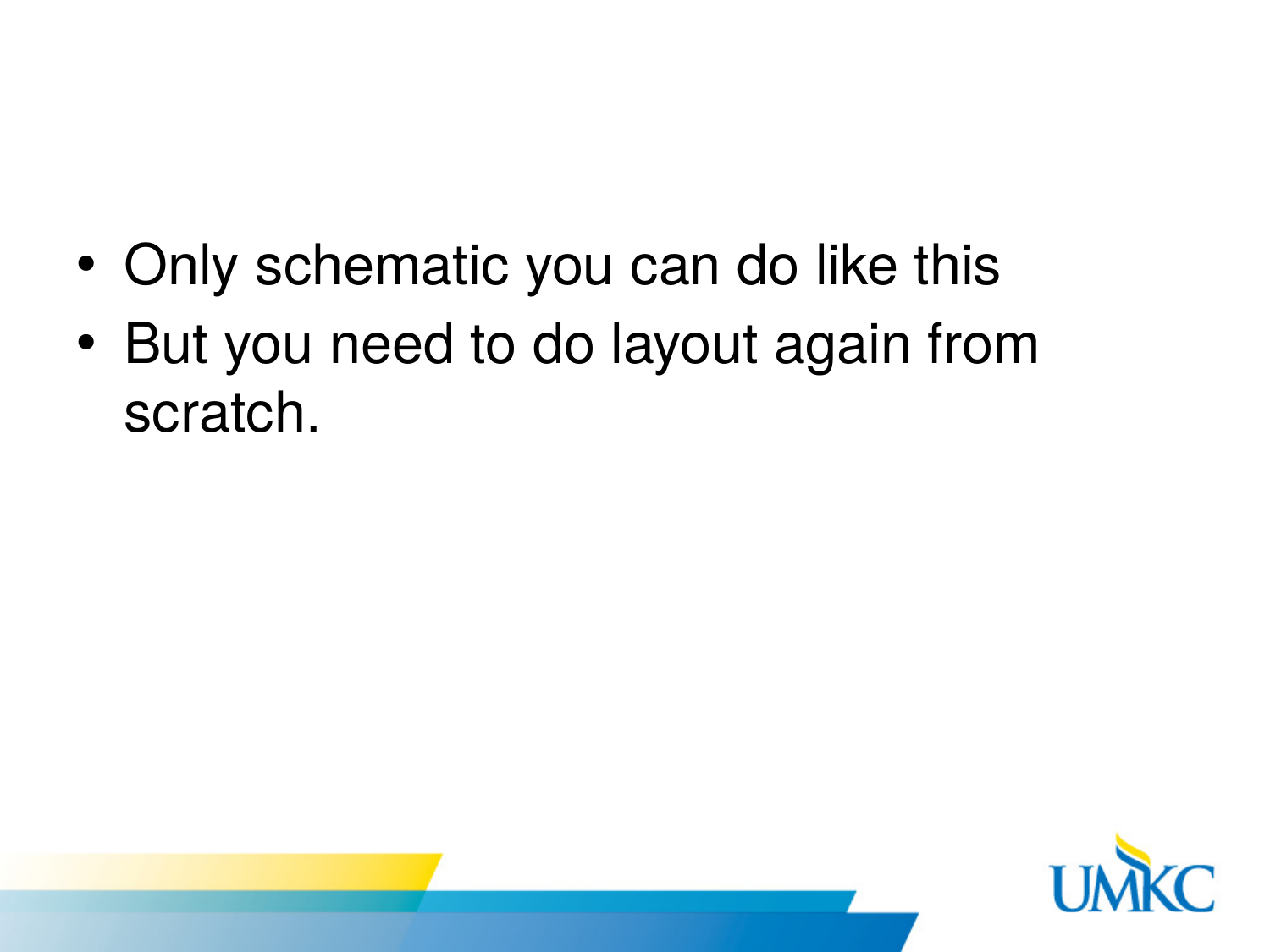

#
Only schematic you can do like this
But you need to do layout again from scratch.